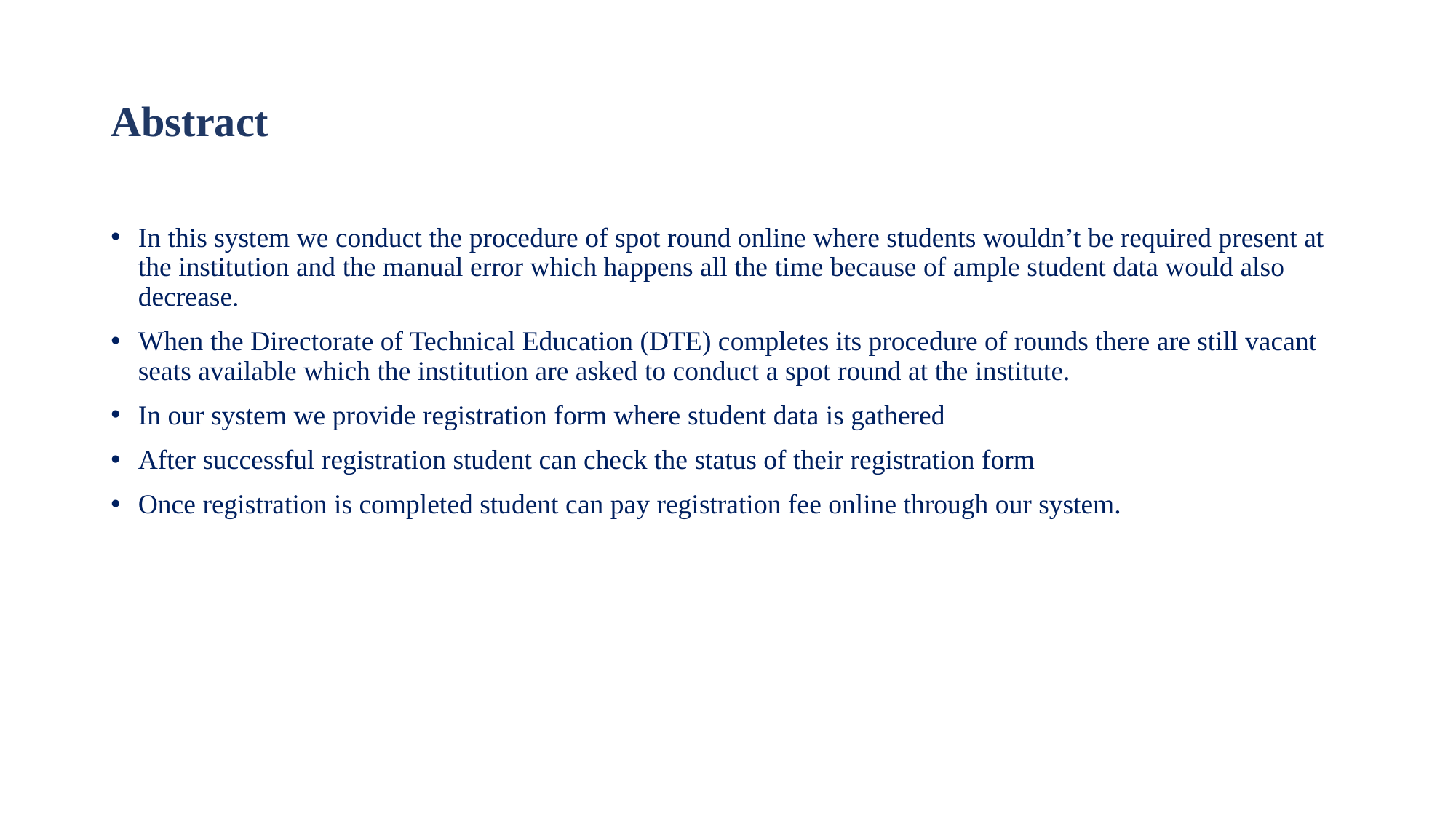

# Abstract
In this system we conduct the procedure of spot round online where students wouldn’t be required present at the institution and the manual error which happens all the time because of ample student data would also decrease.
When the Directorate of Technical Education (DTE) completes its procedure of rounds there are still vacant seats available which the institution are asked to conduct a spot round at the institute.
In our system we provide registration form where student data is gathered
After successful registration student can check the status of their registration form
Once registration is completed student can pay registration fee online through our system.